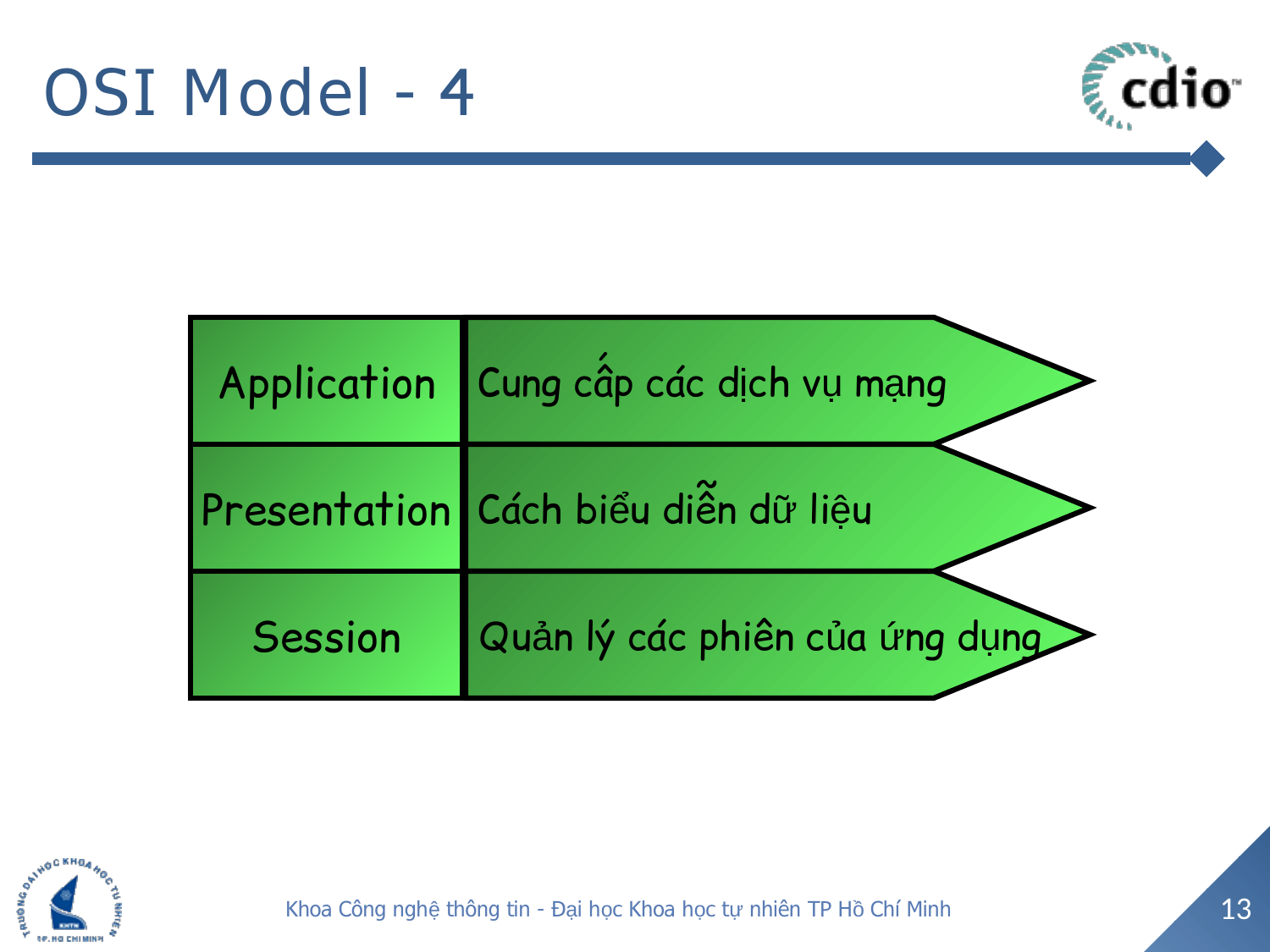

# OSI Model - 4
Application
Cung cấp các dịch vụ mạng
Presentation
Cách biểu diễn dữ liệu
Session
Quản lý các phiên của ứng dụng
13
Khoa Công nghệ thông tin - Đại học Khoa học tự nhiên TP Hồ Chí Minh